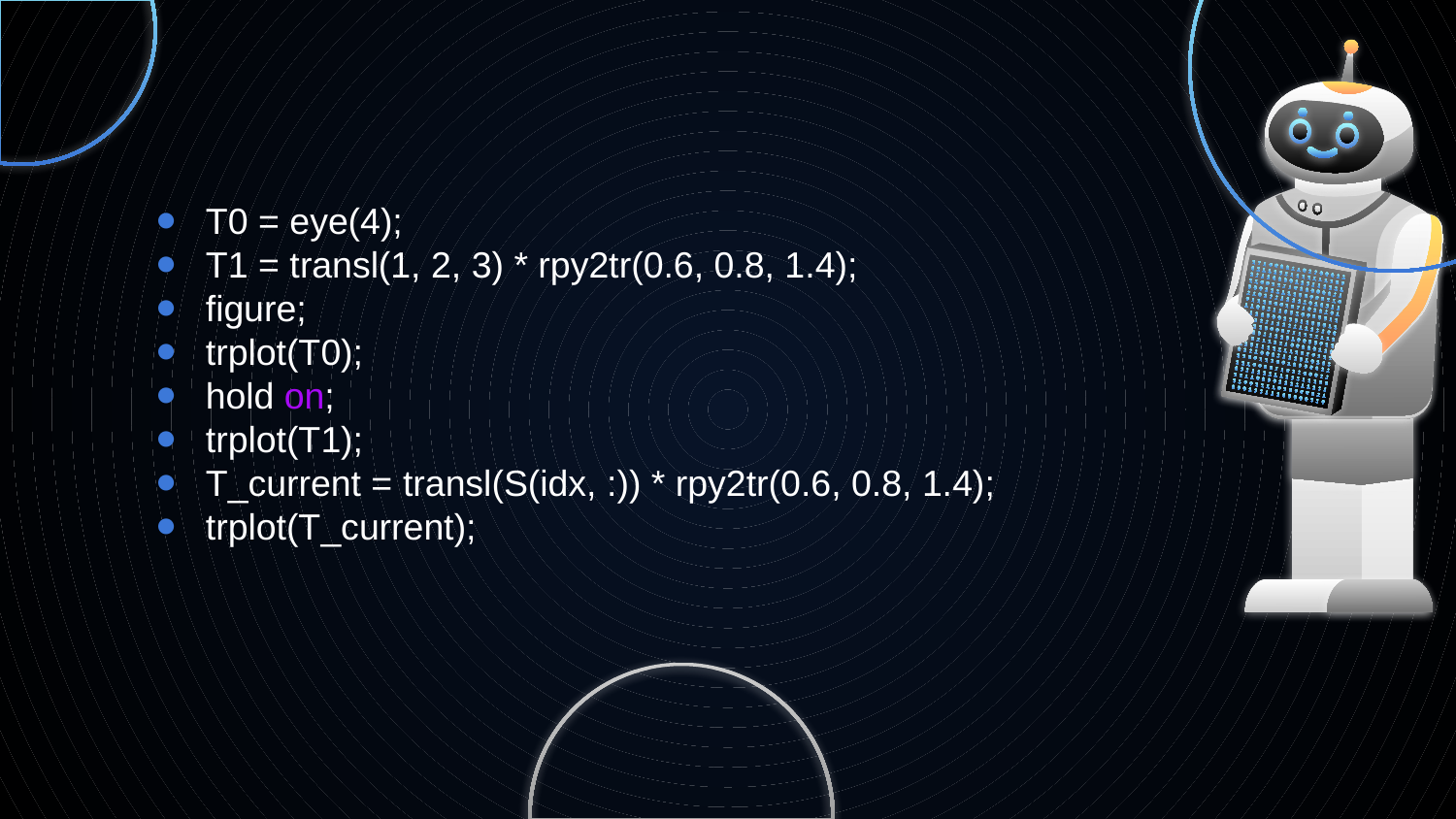

T0 = eye(4);
T1 = transl(1, 2, 3) * rpy2tr(0.6, 0.8, 1.4);
figure;
trplot(T0);
hold on;
trplot(T1);
T_current = transl(S(idx, :)) * rpy2tr(0.6, 0.8, 1.4);
trplot(T_current);